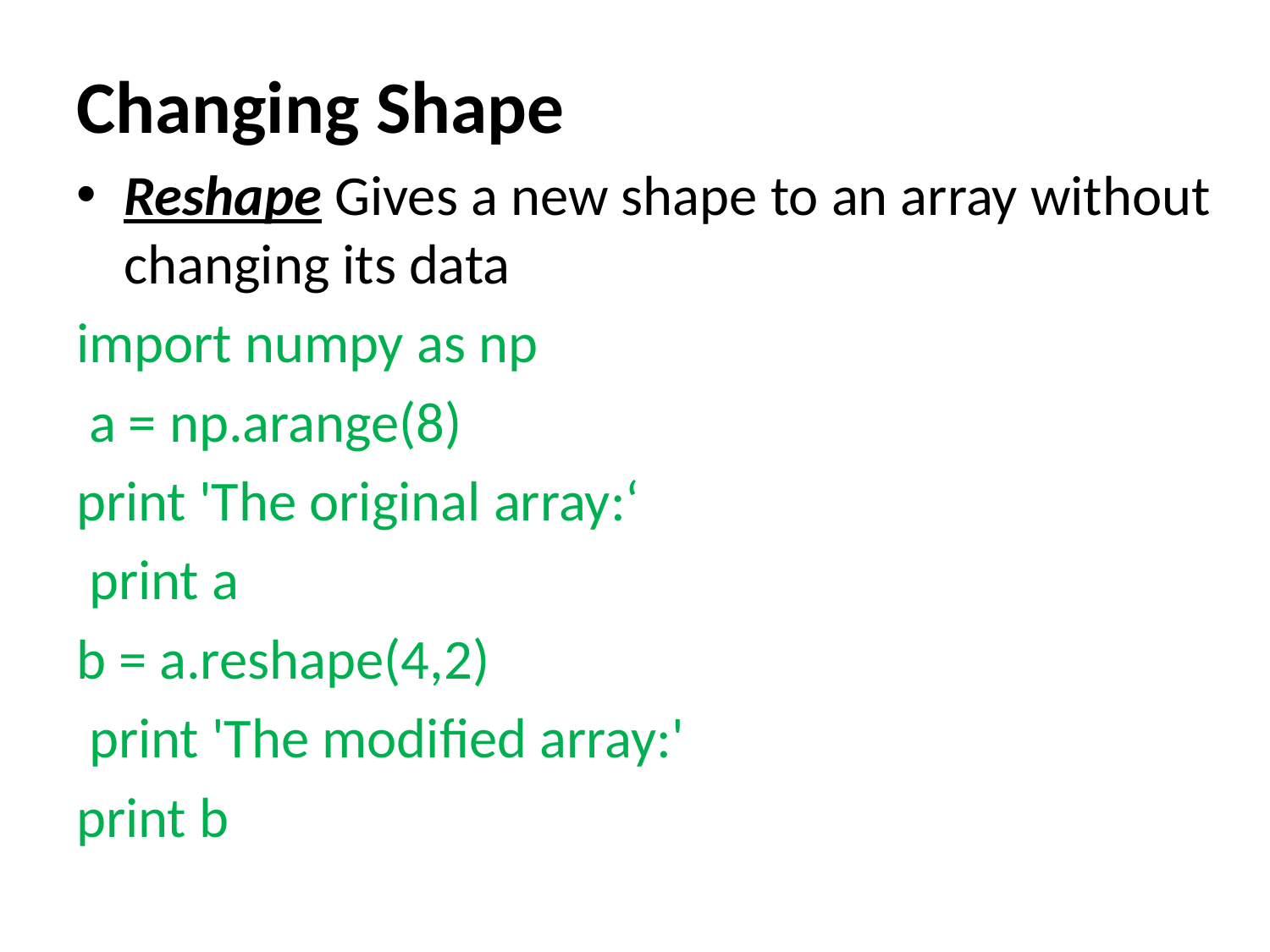

Changing Shape
Reshape Gives a new shape to an array without changing its data
import numpy as np
 a = np.arange(8)
print 'The original array:‘
 print a
b = a.reshape(4,2)
 print 'The modified array:'
print b